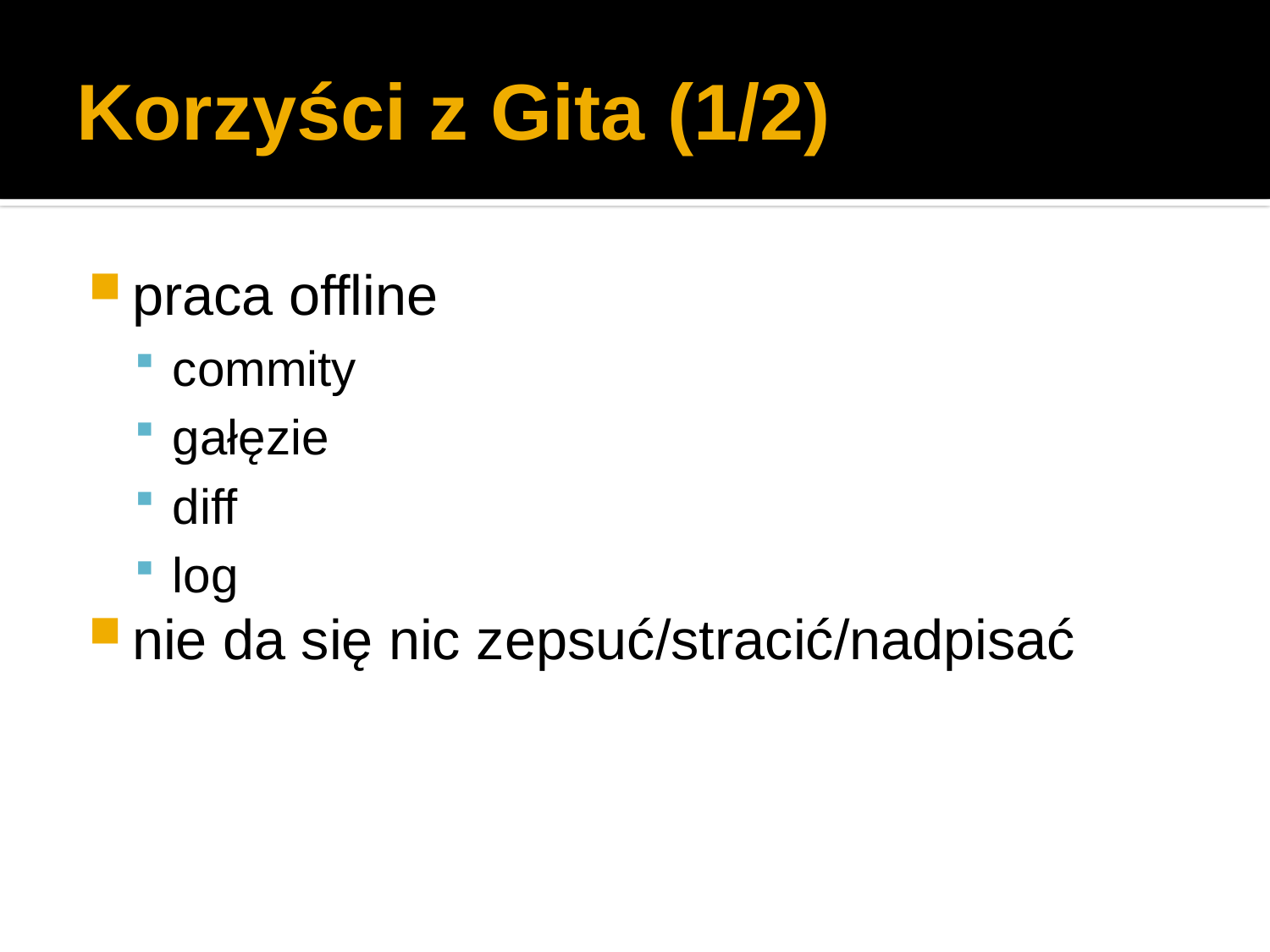

# Korzyści z Gita (1/2)
praca offline
commity
gałęzie
diff
log
nie da się nic zepsuć/stracić/nadpisać